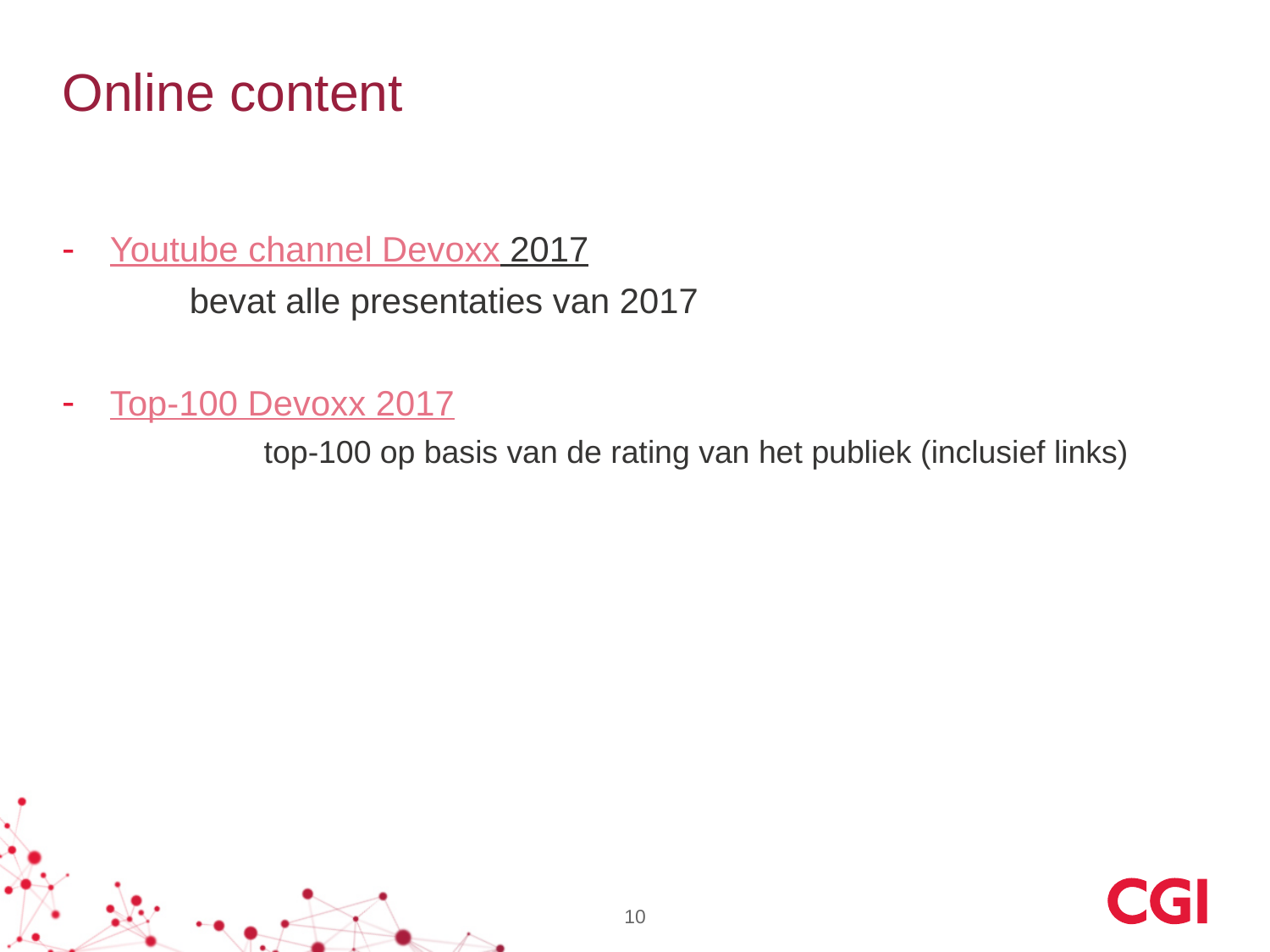

# Online content

Youtube channel Devoxx 2017
	bevat alle presentaties van 2017

Top-100 Devoxx 2017
	top-100 op basis van de rating van het publiek (inclusief links)
10